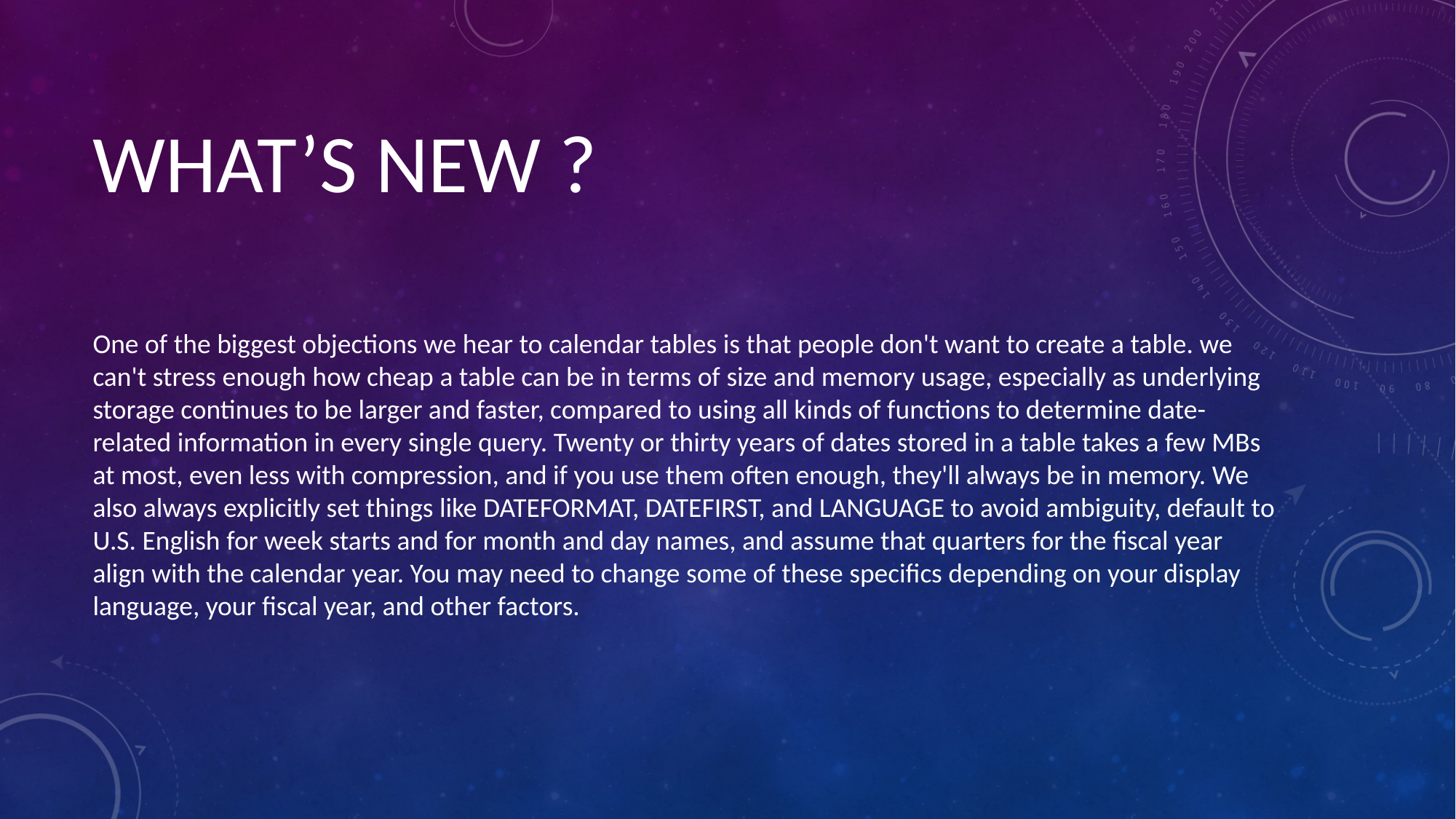

# WHAT’S NEW ?
One of the biggest objections we hear to calendar tables is that people don't want to create a table. we can't stress enough how cheap a table can be in terms of size and memory usage, especially as underlying storage continues to be larger and faster, compared to using all kinds of functions to determine date-related information in every single query. Twenty or thirty years of dates stored in a table takes a few MBs at most, even less with compression, and if you use them often enough, they'll always be in memory. We also always explicitly set things like DATEFORMAT, DATEFIRST, and LANGUAGE to avoid ambiguity, default to U.S. English for week starts and for month and day names, and assume that quarters for the fiscal year align with the calendar year. You may need to change some of these specifics depending on your display language, your fiscal year, and other factors.